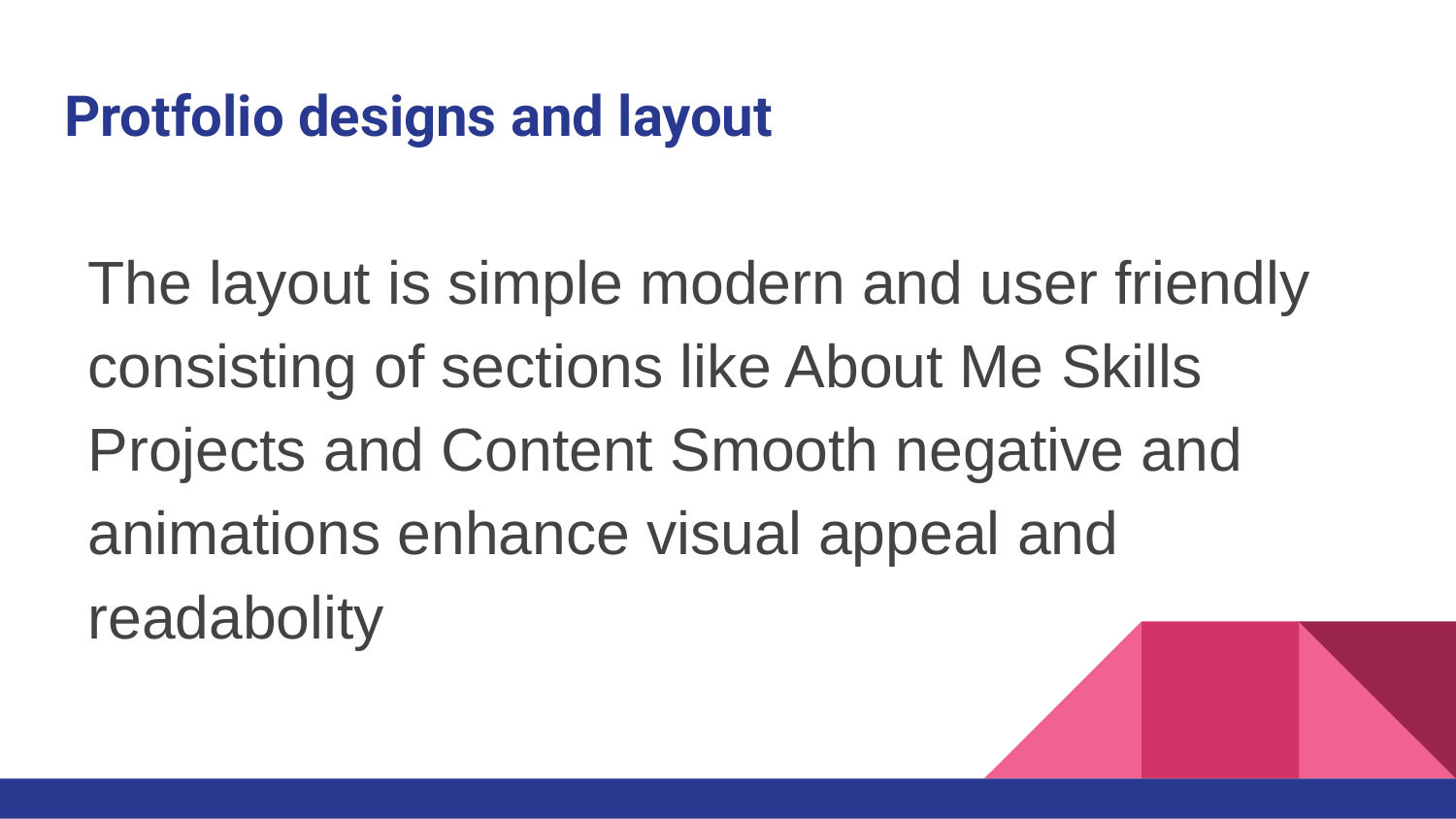

# Protfolio designs and layout
The layout is simple modern and user friendly consisting of sections like About Me Skills Projects and Content Smooth negative and animations enhance visual appeal and readabolity